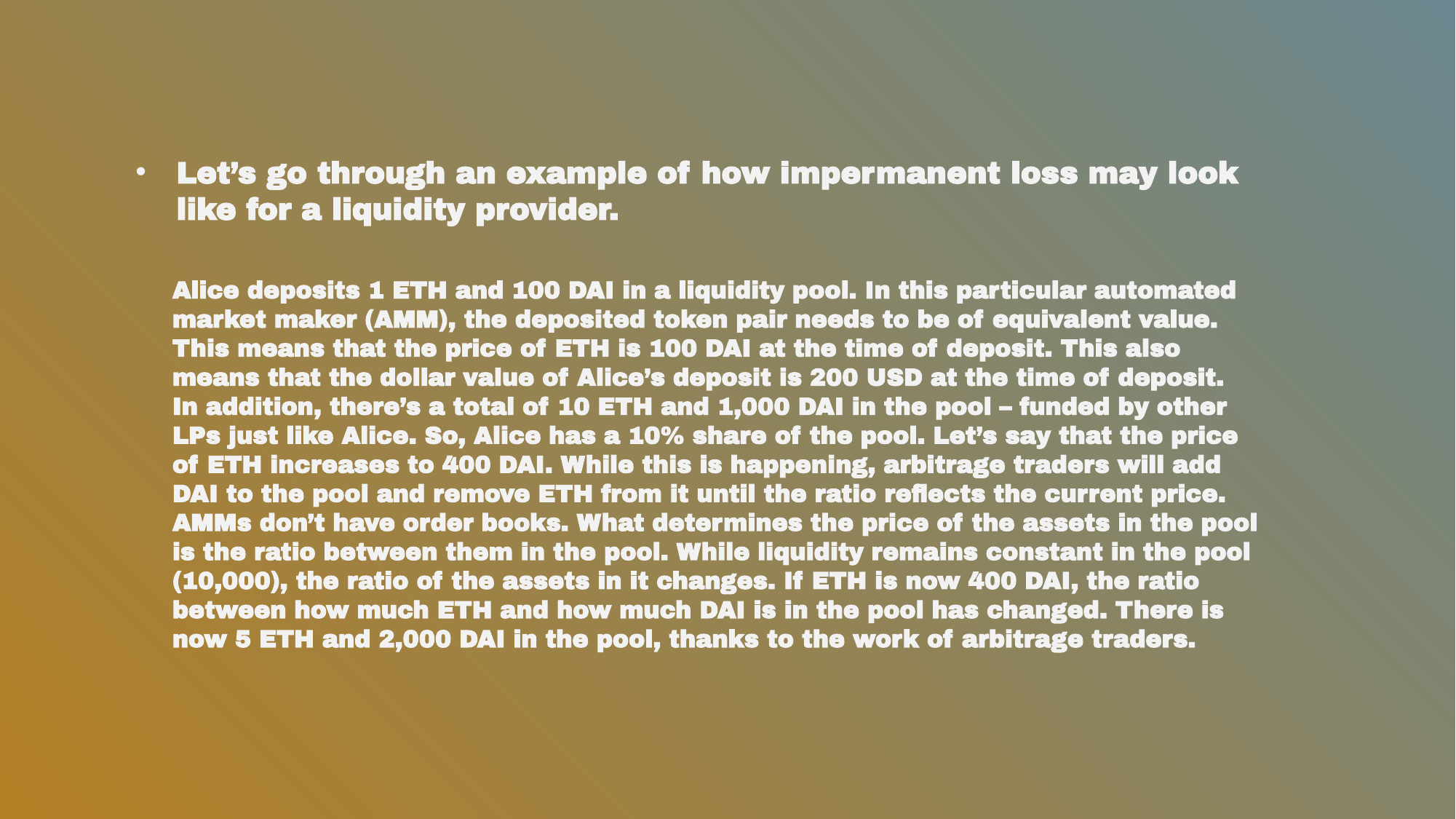

Let’s go through an example of how impermanent loss may look like for a liquidity provider.

Alice deposits 1 ETH and 100 DAI in a liquidity pool. In this particular automated market maker (AMM), the deposited token pair needs to be of equivalent value. This means that the price of ETH is 100 DAI at the time of deposit. This also means that the dollar value of Alice’s deposit is 200 USD at the time of deposit.
In addition, there’s a total of 10 ETH and 1,000 DAI in the pool – funded by other LPs just like Alice. So, Alice has a 10% share of the pool. Let’s say that the price of ETH increases to 400 DAI. While this is happening, arbitrage traders will add DAI to the pool and remove ETH from it until the ratio reflects the current price.
AMMs don’t have order books. What determines the price of the assets in the pool is the ratio between them in the pool. While liquidity remains constant in the pool (10,000), the ratio of the assets in it changes. If ETH is now 400 DAI, the ratio between how much ETH and how much DAI is in the pool has changed. There is now 5 ETH and 2,000 DAI in the pool, thanks to the work of arbitrage traders.